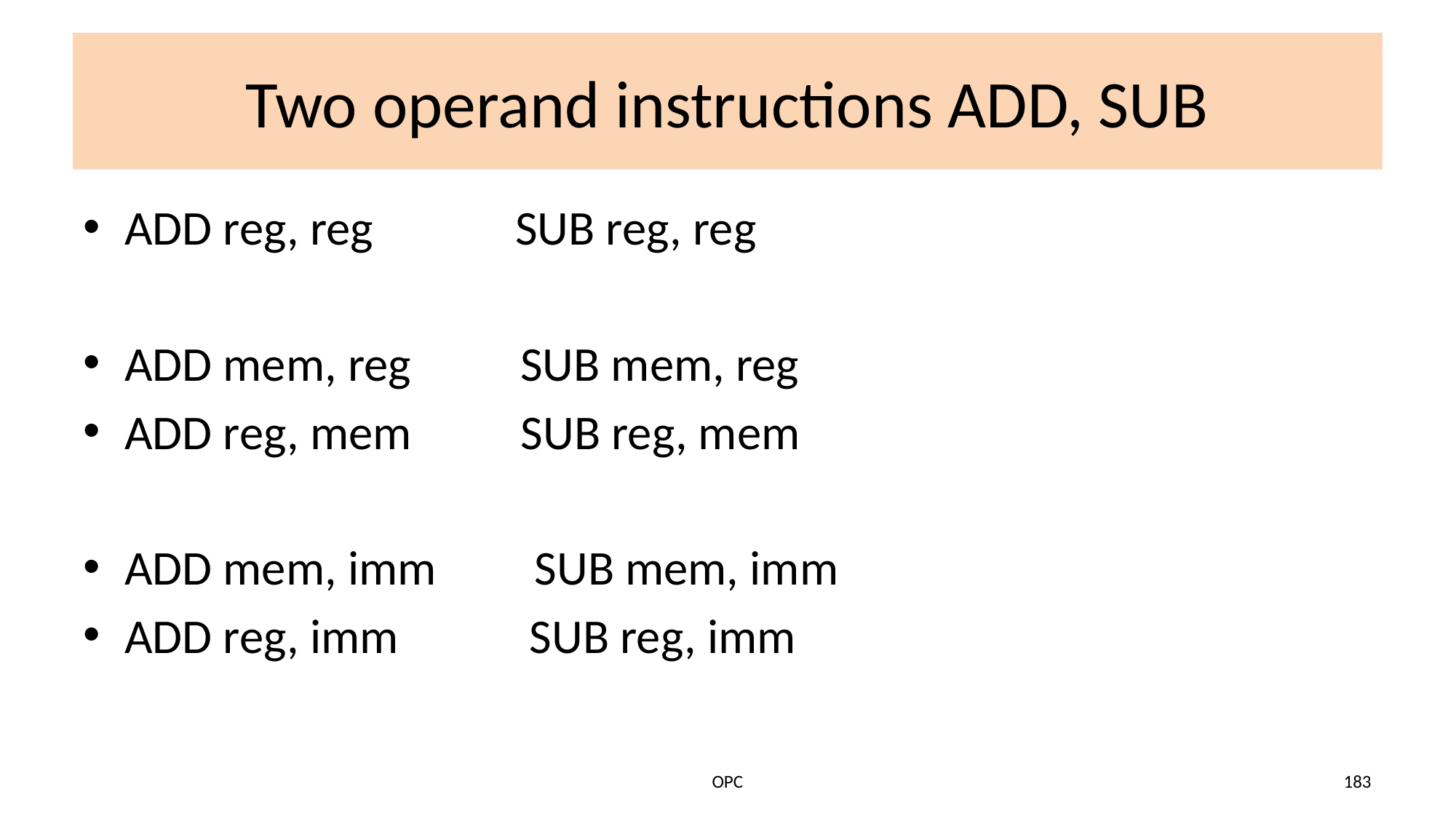

# Two operand instructions ADD, SUB
ADD reg, reg             SUB reg, reg

ADD mem, reg          SUB mem, reg
ADD reg, mem          SUB reg, mem

ADD mem, imm         SUB mem, imm
ADD reg, imm            SUB reg, imm

OPC
183